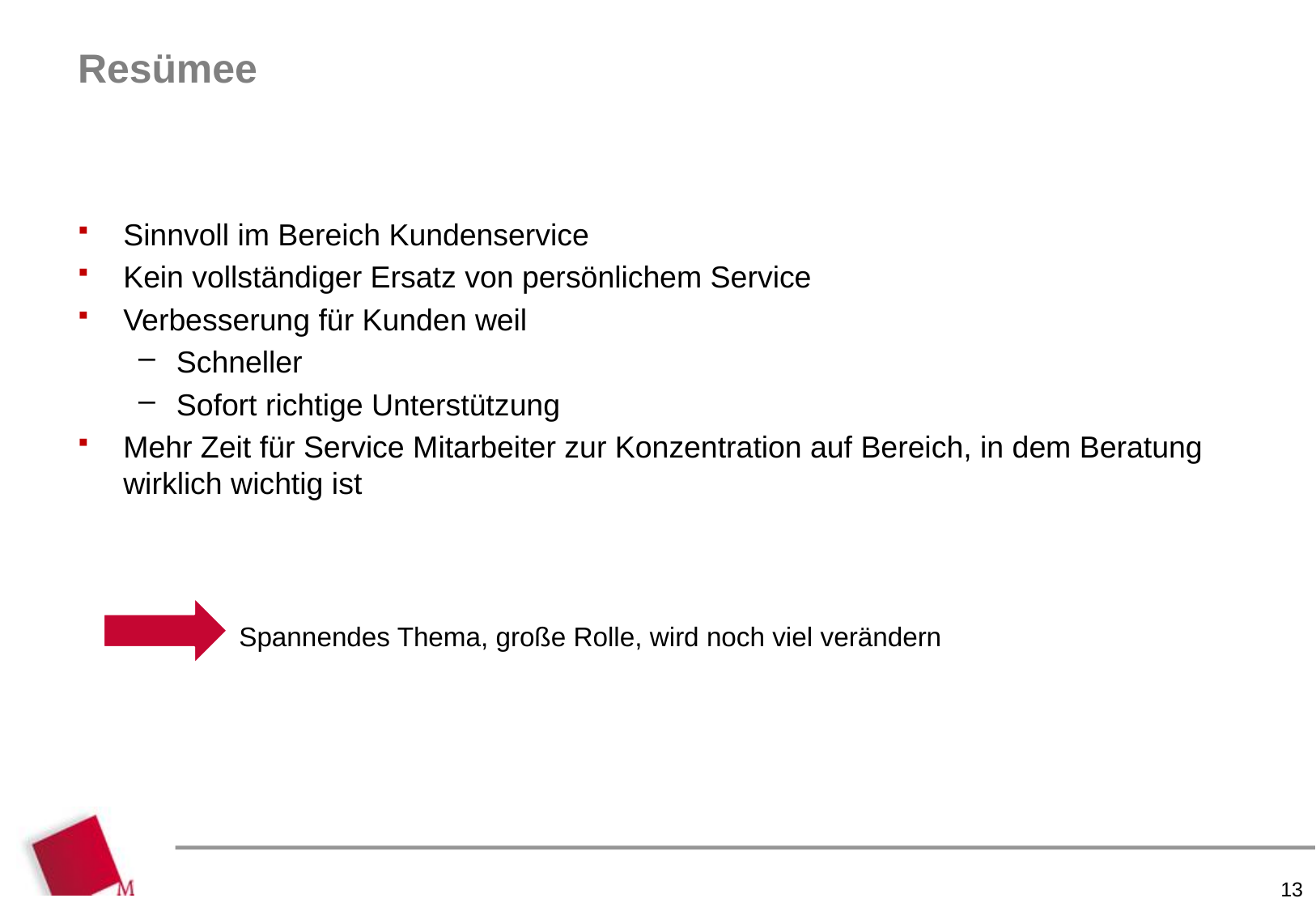

# Resümee
Sinnvoll im Bereich Kundenservice
Kein vollständiger Ersatz von persönlichem Service
Verbesserung für Kunden weil
Schneller
Sofort richtige Unterstützung
Mehr Zeit für Service Mitarbeiter zur Konzentration auf Bereich, in dem Beratung wirklich wichtig ist

Spannendes Thema, große Rolle, wird noch viel verändern